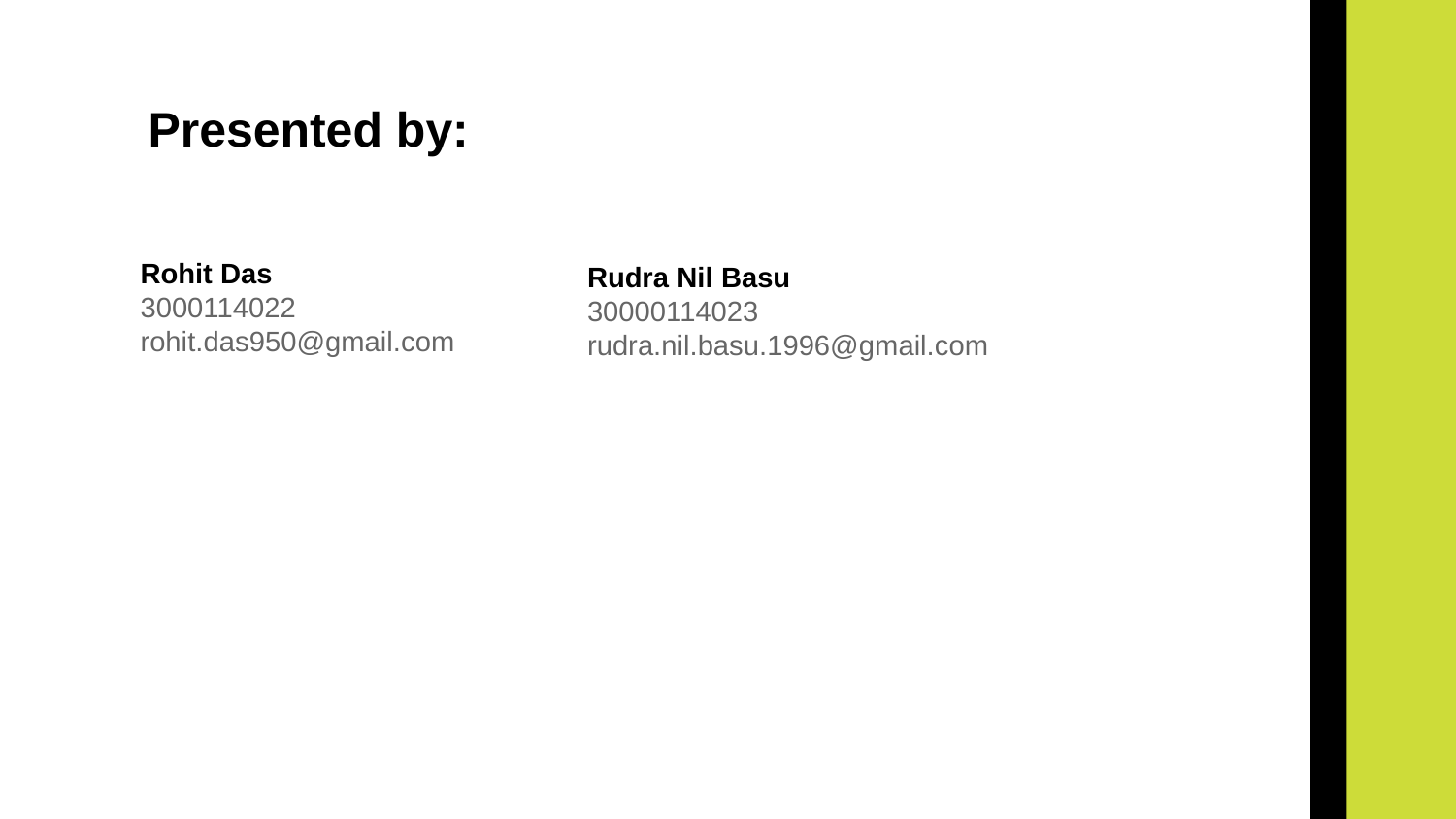

Presented by:

Rohit Das
3000114022
rohit.das950@gmail.com
Rudra Nil Basu
30000114023
rudra.nil.basu.1996@gmail.com